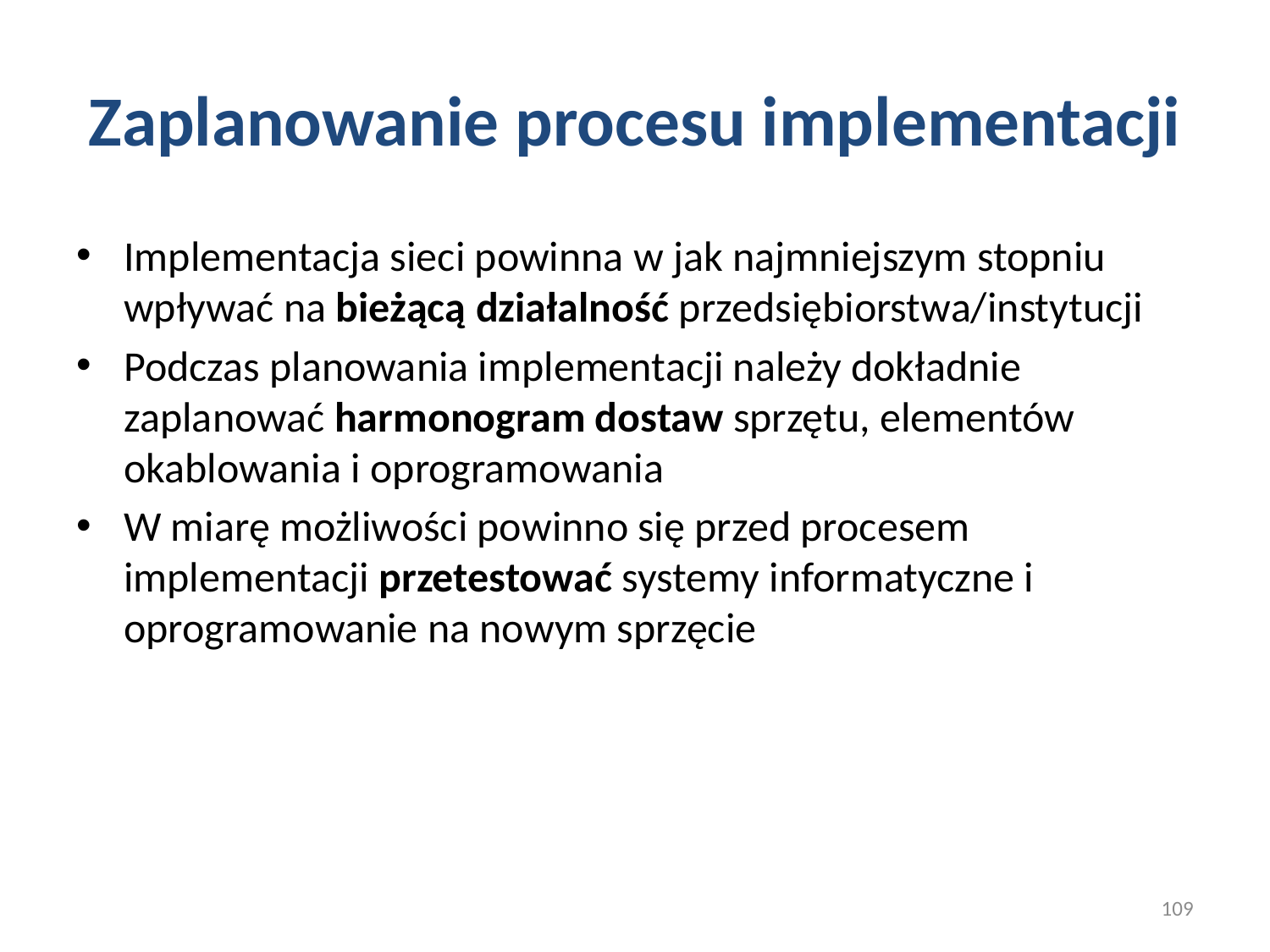

# Zaplanowanie procesu implementacji
Implementacja sieci powinna w jak najmniejszym stopniu wpływać na bieżącą działalność przedsiębiorstwa/instytucji
Podczas planowania implementacji należy dokładnie zaplanować harmonogram dostaw sprzętu, elementów okablowania i oprogramowania
W miarę możliwości powinno się przed procesem implementacji przetestować systemy informatyczne i oprogramowanie na nowym sprzęcie

109